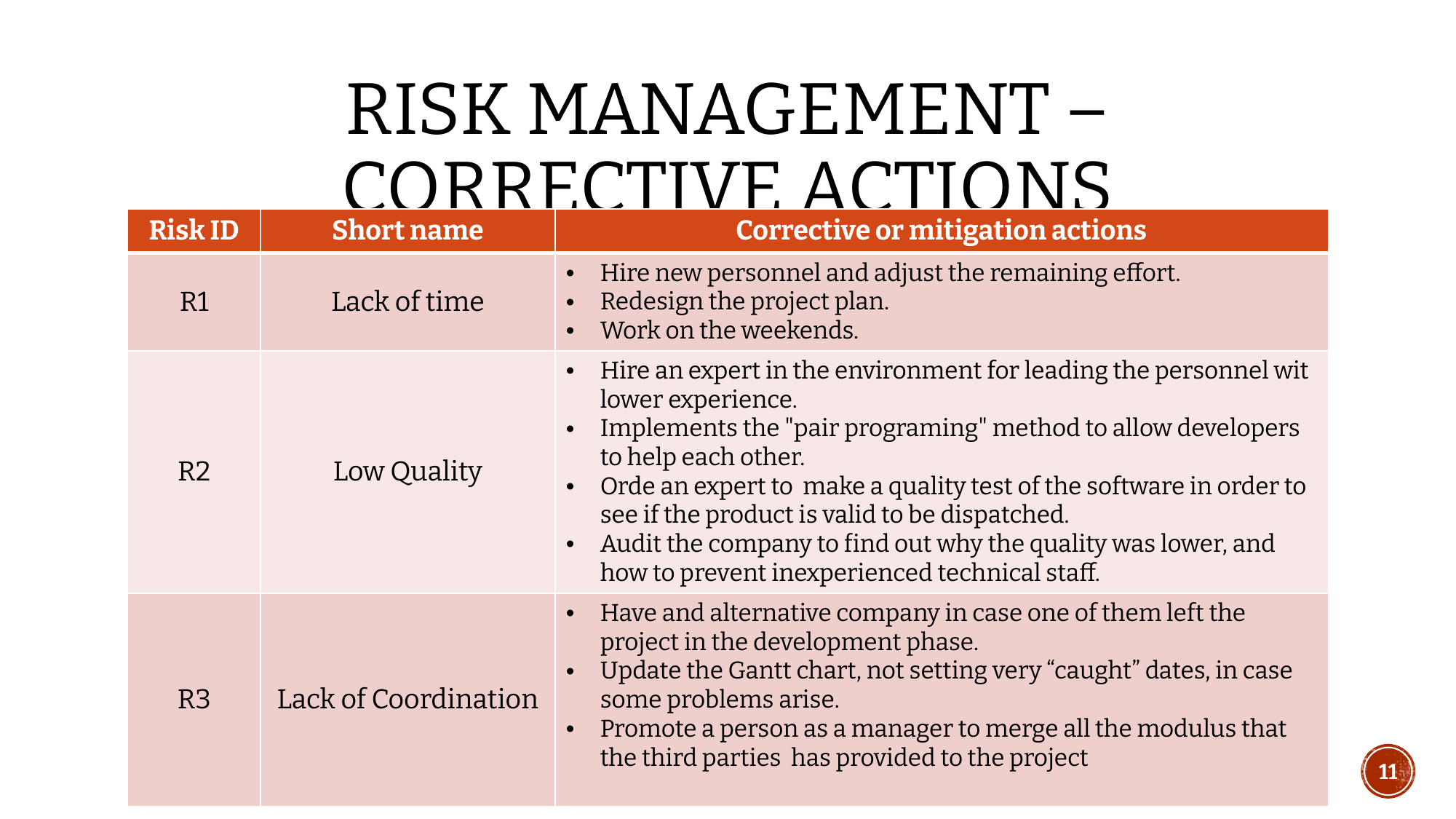

# RISK MANAGEMENT – CORRECTIVE ACTIONS
| Risk ID | Short name | Corrective or mitigation actions |
| --- | --- | --- |
| R1 | Lack of time | Hire new personnel and adjust the remaining effort. Redesign the project plan. Work on the weekends. |
| R2 | Low Quality | Hire an expert in the environment for leading the personnel wit lower experience. Implements the "pair programing" method to allow developers to help each other. Orde an expert to  make a quality test of the software in order to see if the product is valid to be dispatched. Audit the company to find out why the quality was lower, and how to prevent inexperienced technical staff. |
| R3 | Lack of Coordination | Have and alternative company in case one of them left the project in the development phase. Update the Gantt chart, not setting very “caught” dates, in case some problems arise. Promote a person as a manager to merge all the modulus that the third parties  has provided to the project |
11